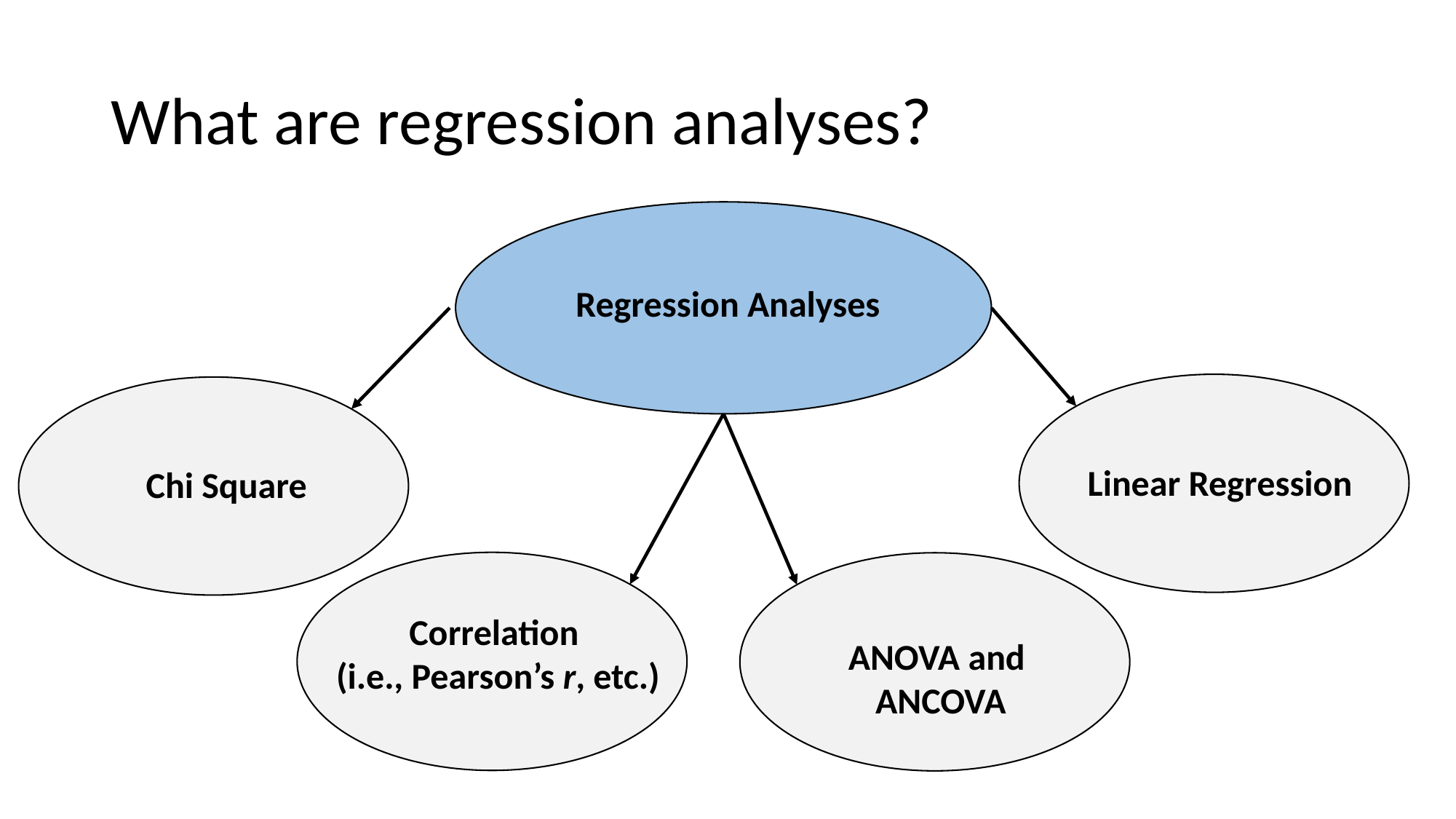

# What are regression analyses?

Regression Analyses

Linear Regression

Chi Square

Correlation
(i.e., Pearson’s r, etc.)

ANOVA and
ANCOVA